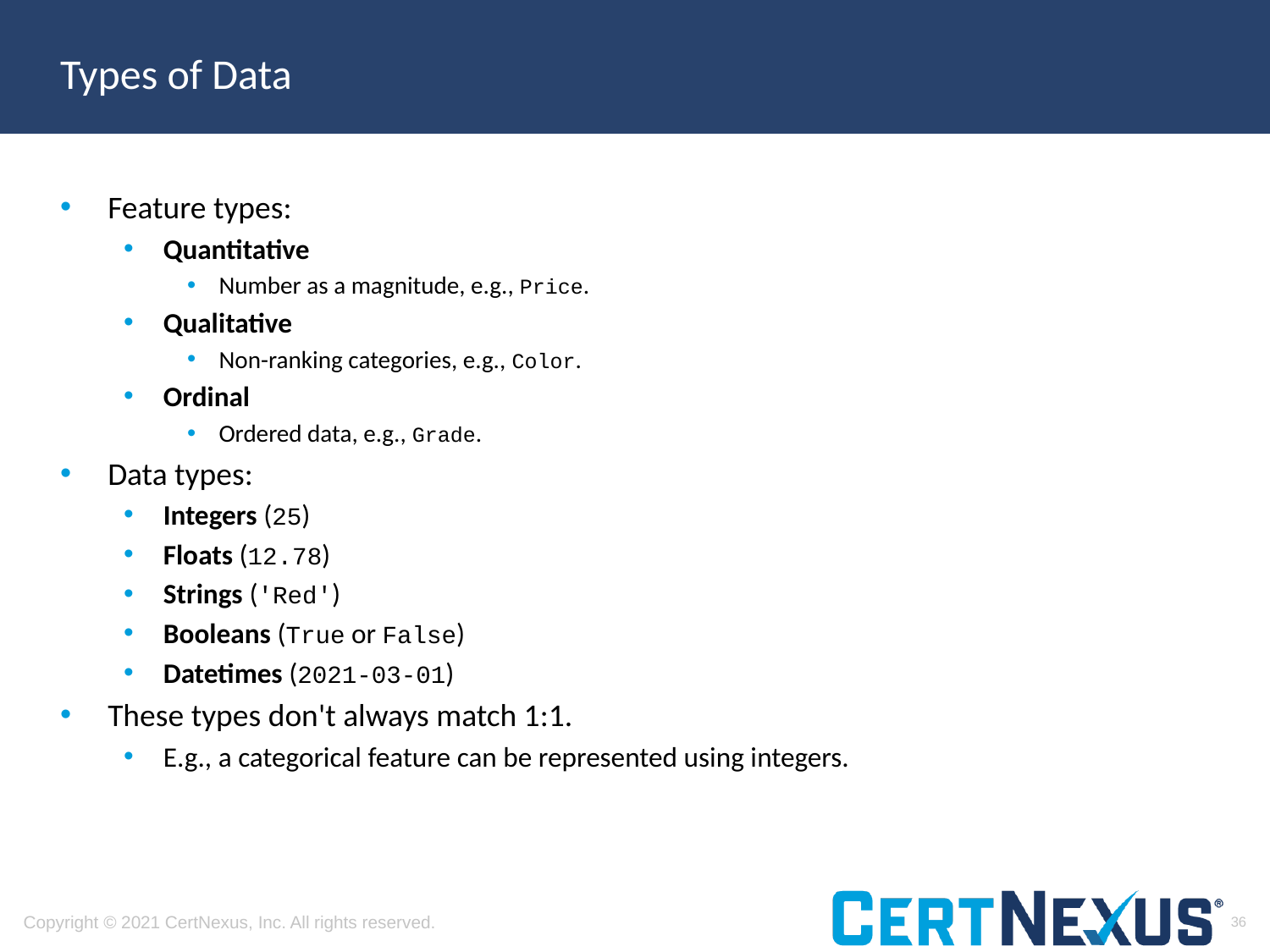

# Types of Data
Feature types:
Quantitative
Number as a magnitude, e.g., Price.
Qualitative
Non-ranking categories, e.g., Color.
Ordinal
Ordered data, e.g., Grade.
Data types:
Integers (25)
Floats (12.78)
Strings ('Red')
Booleans (True or False)
Datetimes (2021-03-01)
These types don't always match 1:1.
E.g., a categorical feature can be represented using integers.
36